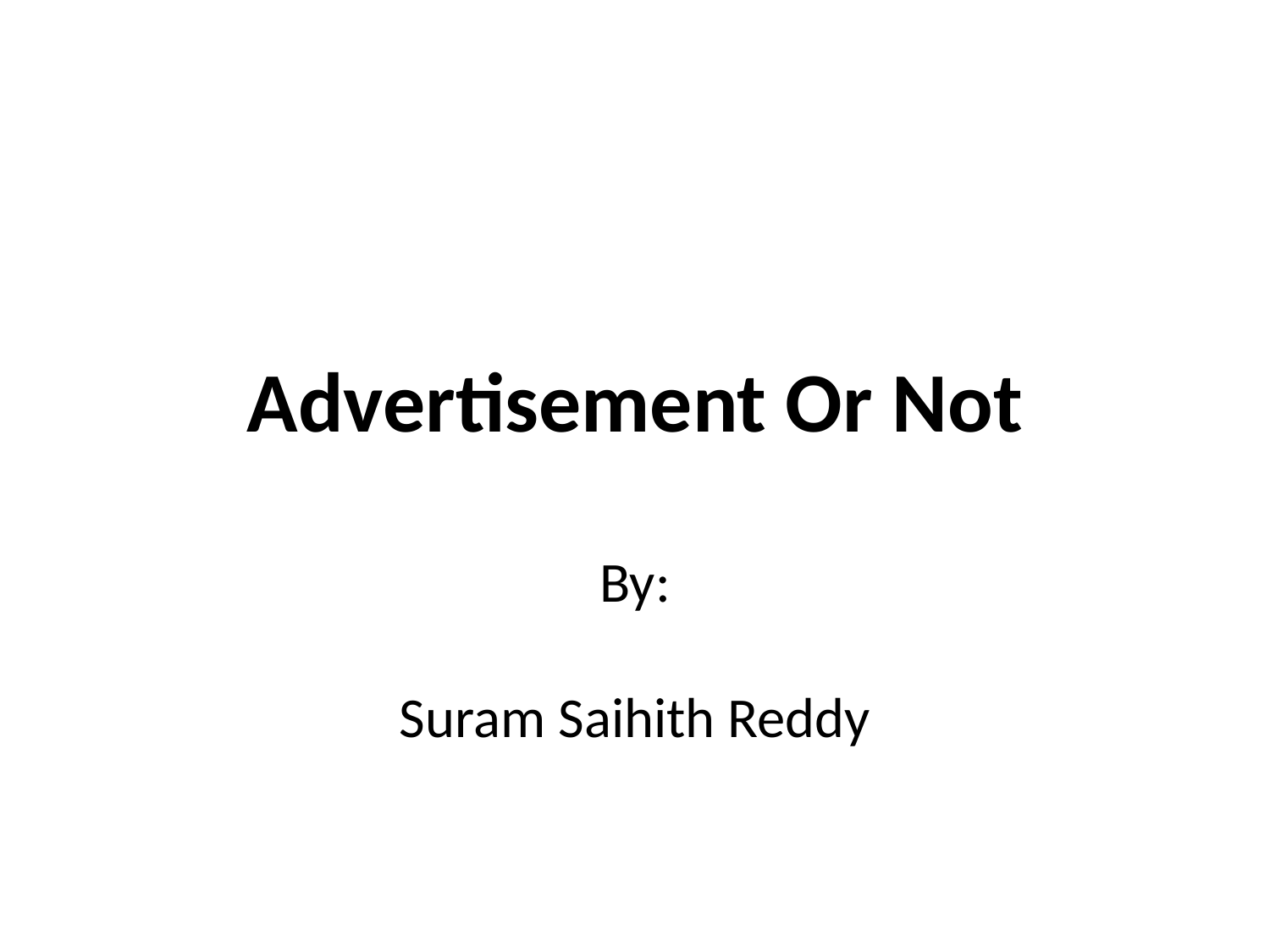

# Advertisement Or Not
By:
						Suram Saihith Reddy